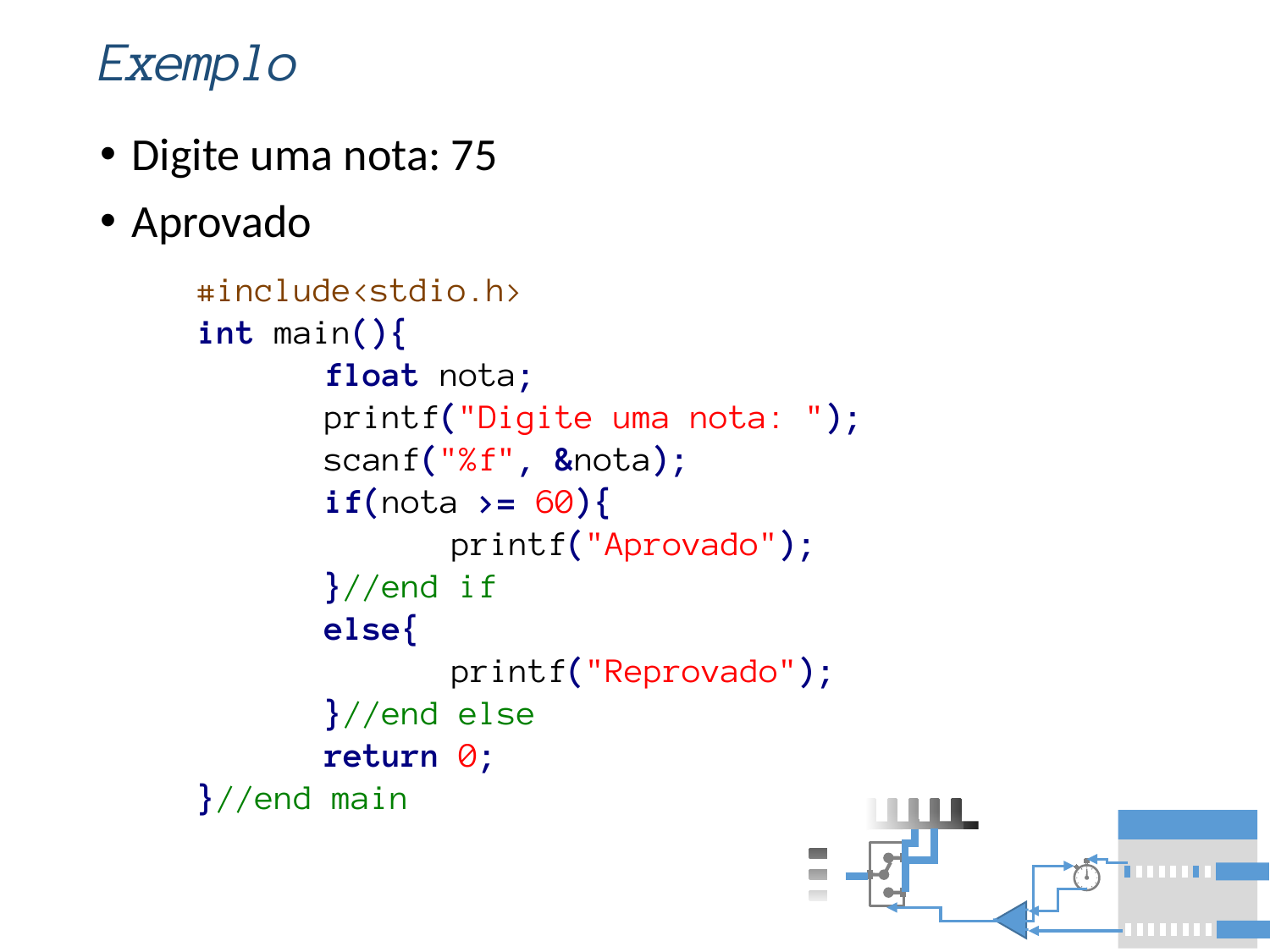

# Exemplo
Digite uma nota: 75
Aprovado
#include<stdio.h>
int main(){
	float nota;
	printf("Digite uma nota: ");
	scanf("%f", &nota);
	if(nota >= 60){
		printf("Aprovado");
	}//end if
	else{
		printf("Reprovado");
	}//end else
	return 0;
}//end main